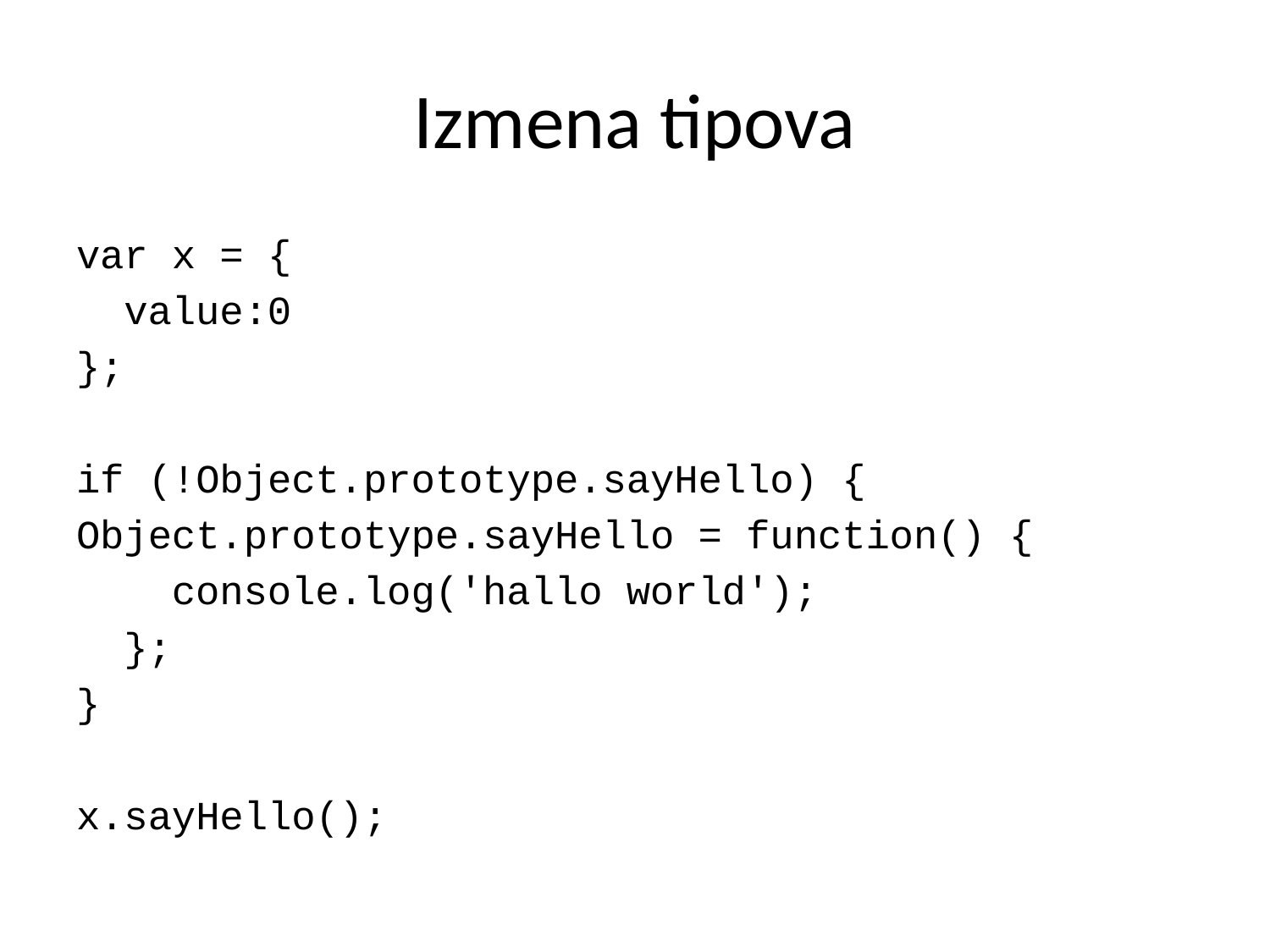

# Izmena tipova
var x = {
  value:0
};

if (!Object.prototype.sayHello) {
Object.prototype.sayHello = function() {
    console.log('hallo world');
  };
}

x.sayHello();